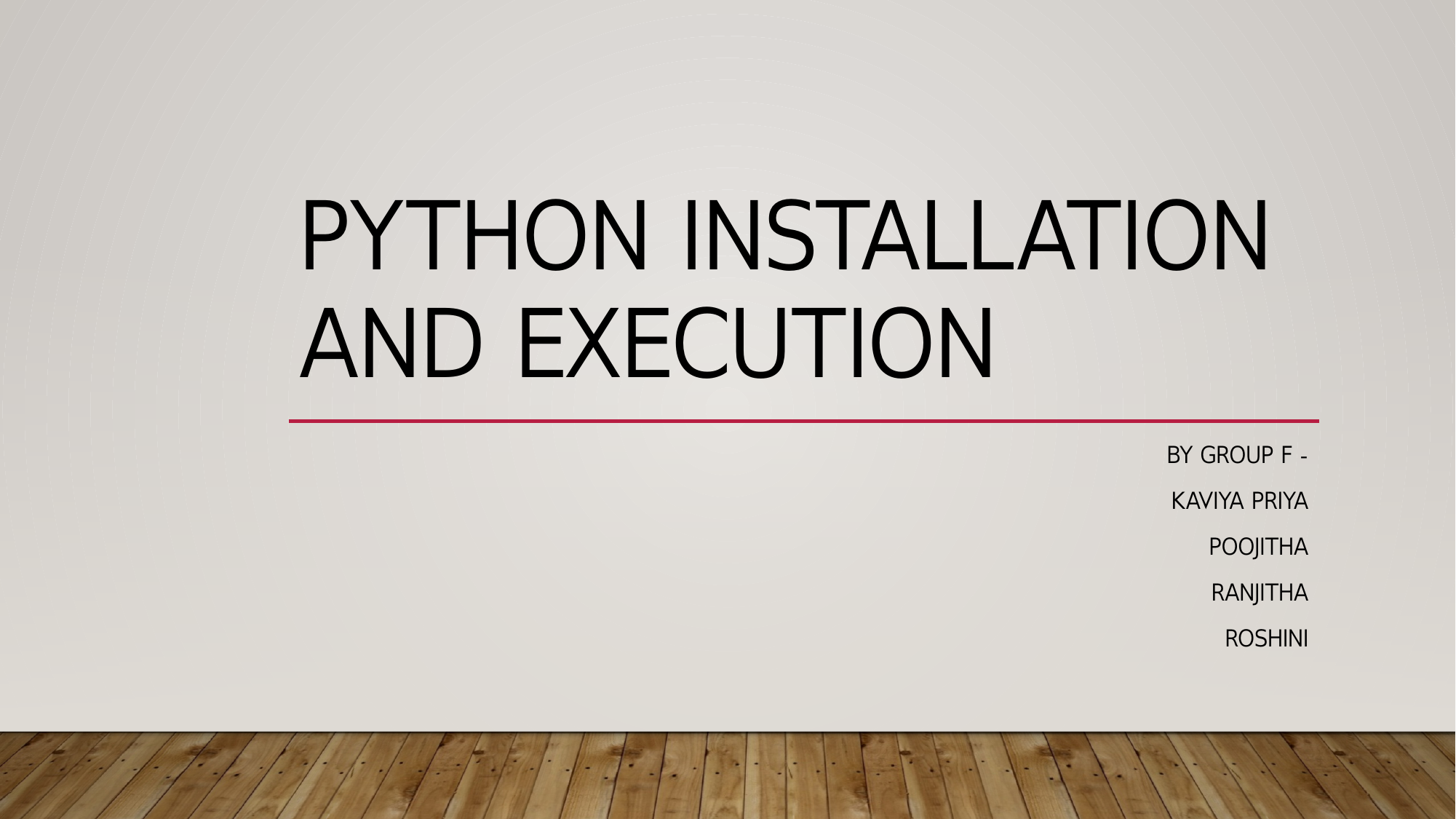

# Python installation and execution
By group f -
Kaviya priya
Poojitha
Ranjitha
roshini